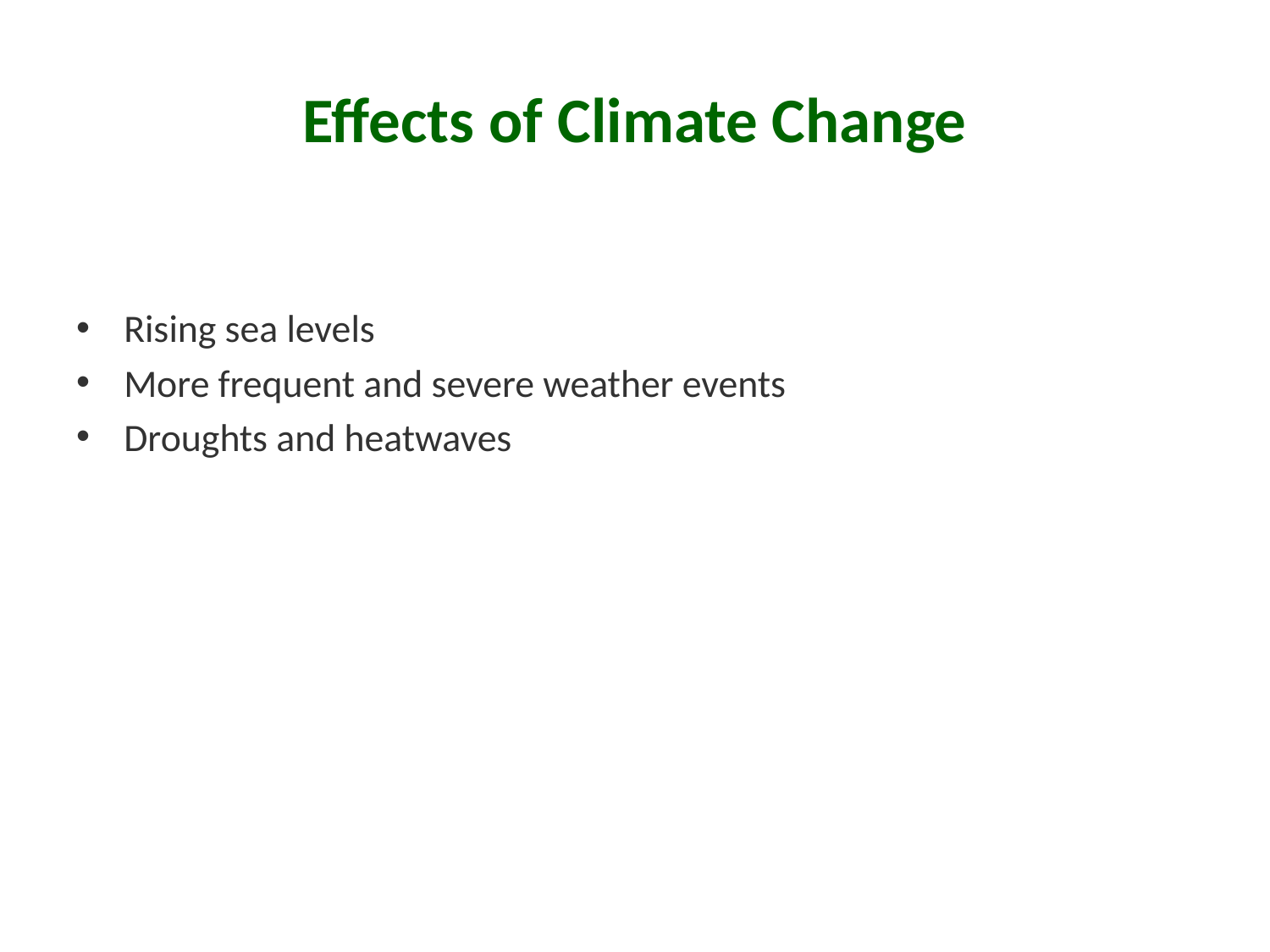

# Effects of Climate Change

Rising sea levels
More frequent and severe weather events
Droughts and heatwaves